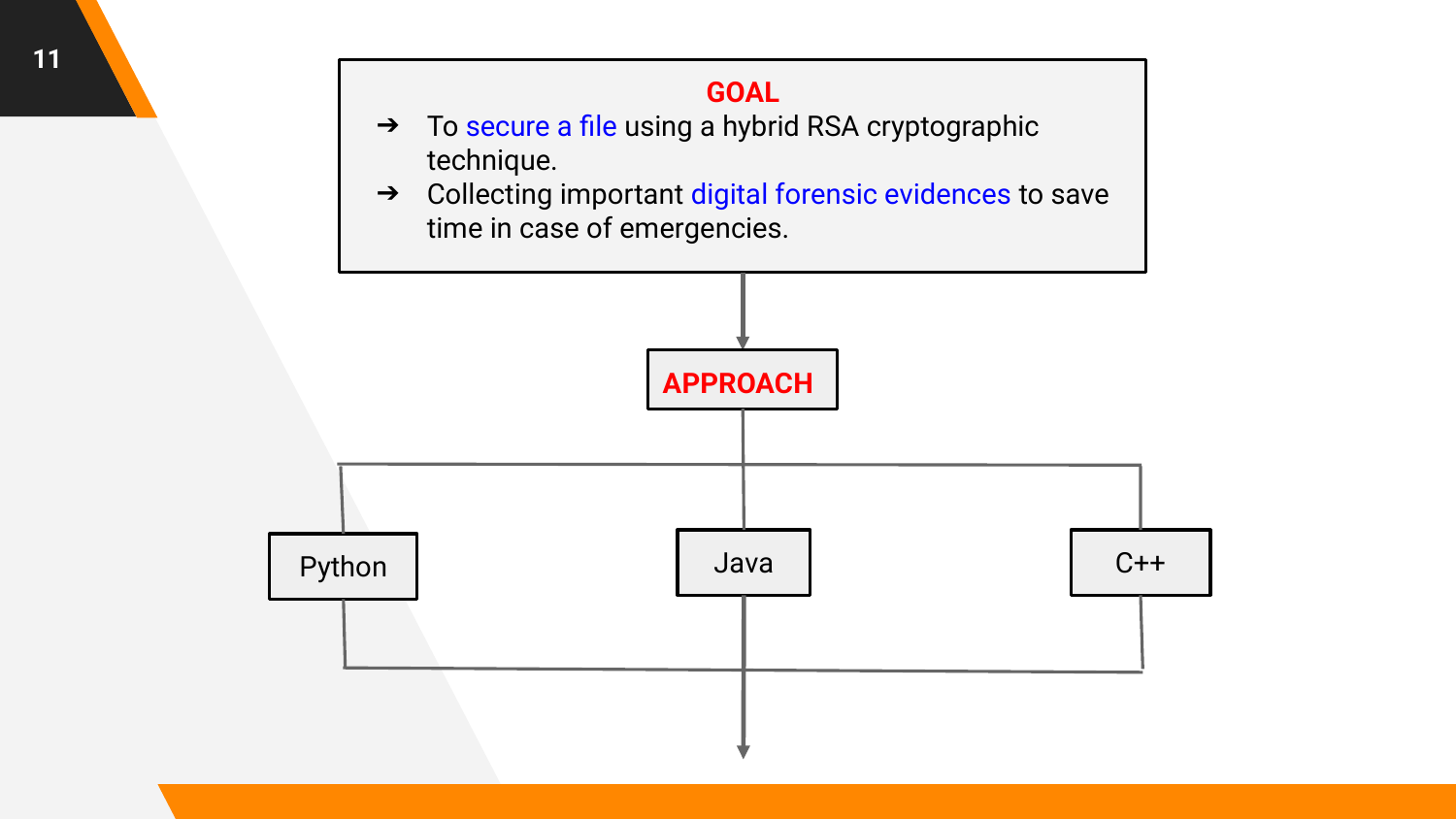

11
GOAL
To secure a file using a hybrid RSA cryptographic technique.
Collecting important digital forensic evidences to save time in case of emergencies.
APPROACH
Java
C++
Python